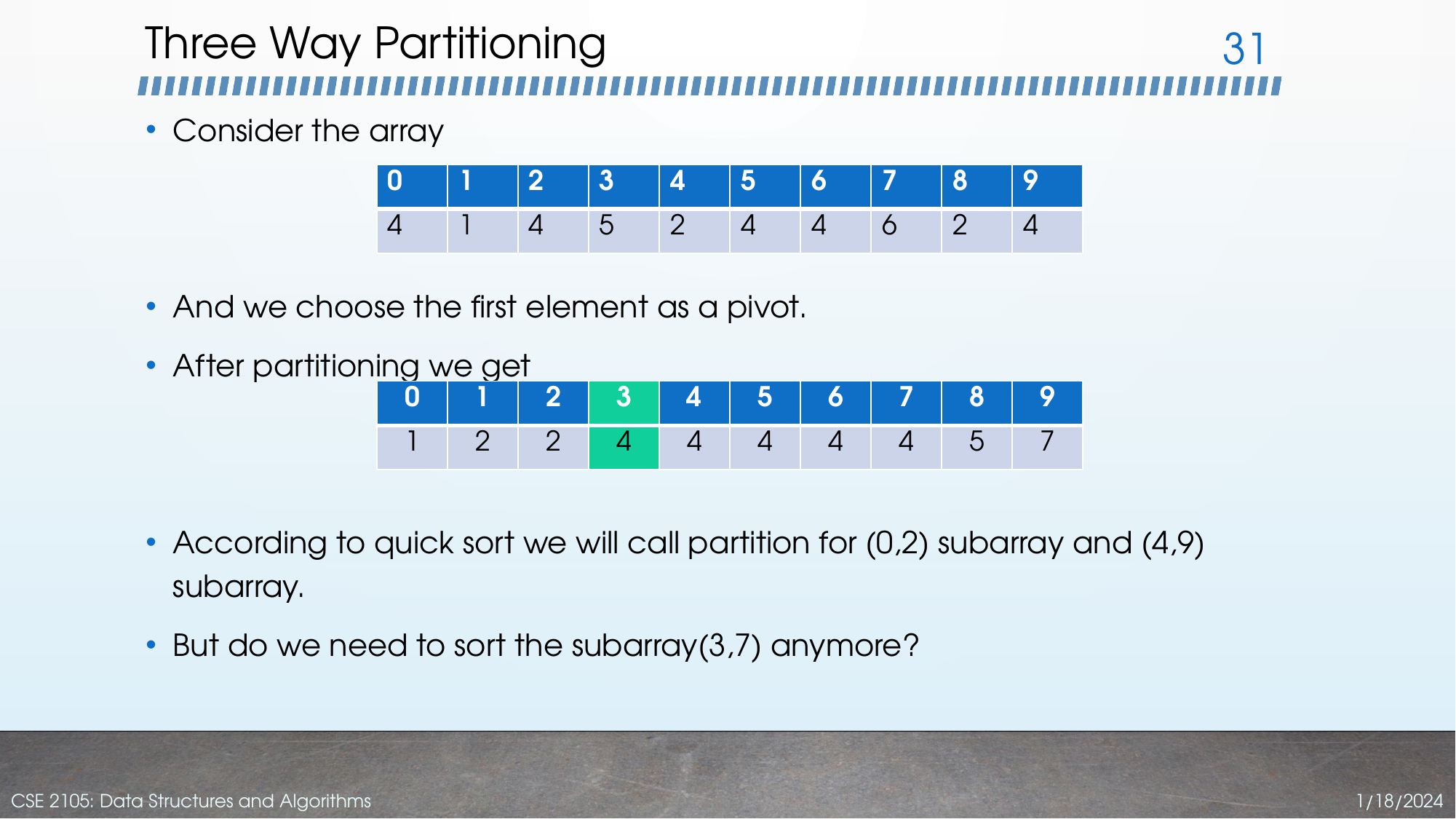

# Three Way Partitioning
31
Consider the array

And we choose the first element as a pivot.
After partitioning we get

According to quick sort we will call partition for (0,2) subarray and (4,9) subarray.
But do we need to sort the subarray(3,7) anymore?
| 0 | 1 | 2 | 3 | 4 | 5 | 6 | 7 | 8 | 9 |
| --- | --- | --- | --- | --- | --- | --- | --- | --- | --- |
| 4 | 1 | 4 | 5 | 2 | 4 | 4 | 6 | 2 | 4 |
| 0 | 1 | 2 | 3 | 4 | 5 | 6 | 7 | 8 | 9 |
| --- | --- | --- | --- | --- | --- | --- | --- | --- | --- |
| 1 | 2 | 2 | 4 | 4 | 4 | 4 | 4 | 5 | 7 |
1/18/2024
CSE 2105: Data Structures and Algorithms